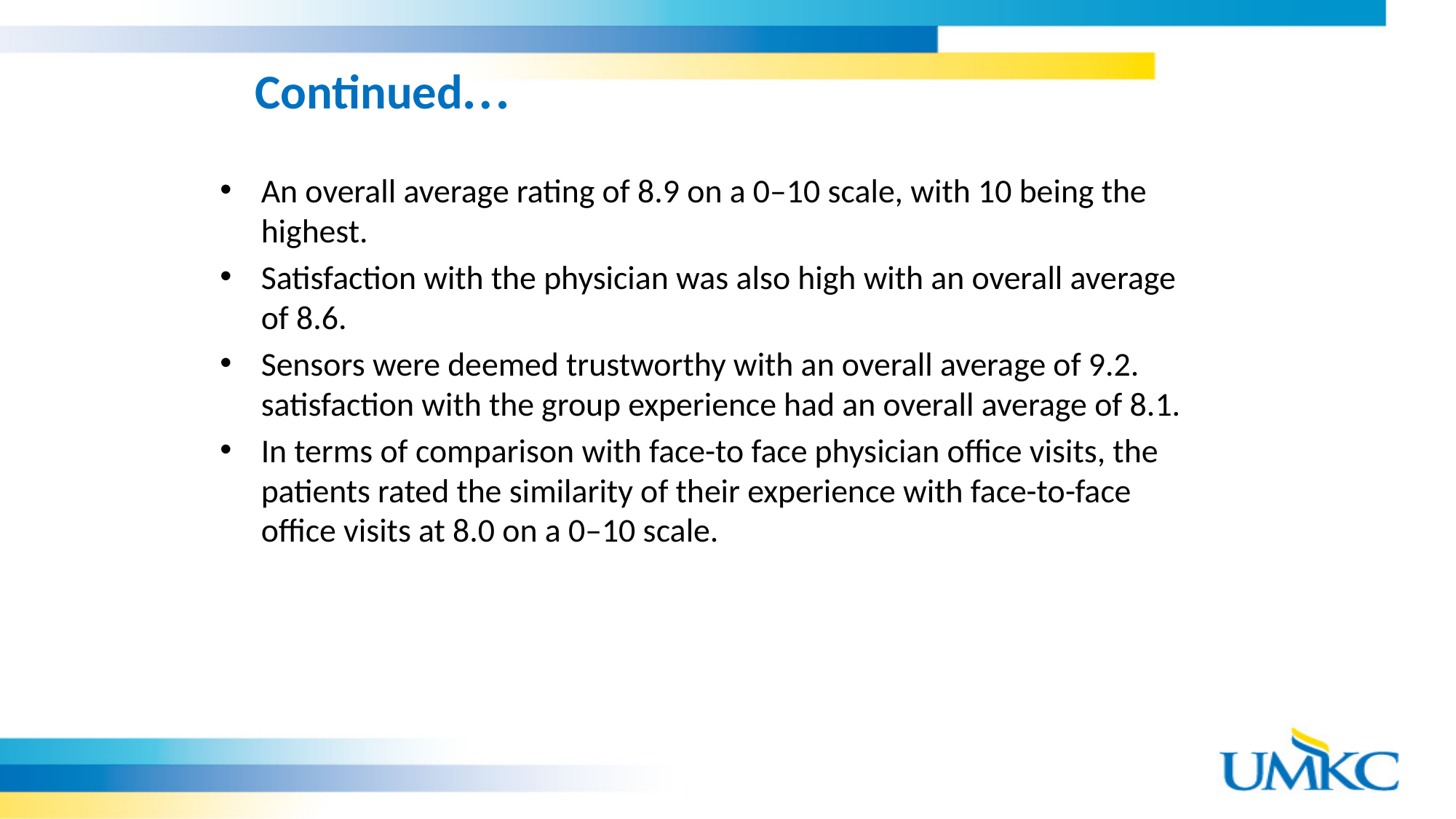

# Continued…
An overall average rating of 8.9 on a 0–10 scale, with 10 being the highest.
Satisfaction with the physician was also high with an overall average of 8.6.
Sensors were deemed trustworthy with an overall average of 9.2.  satisfaction with the group experience had an overall average of 8.1.
In terms of comparison with face-to face physician office visits, the patients rated the similarity of their experience with face-to-face office visits at 8.0 on a 0–10 scale.